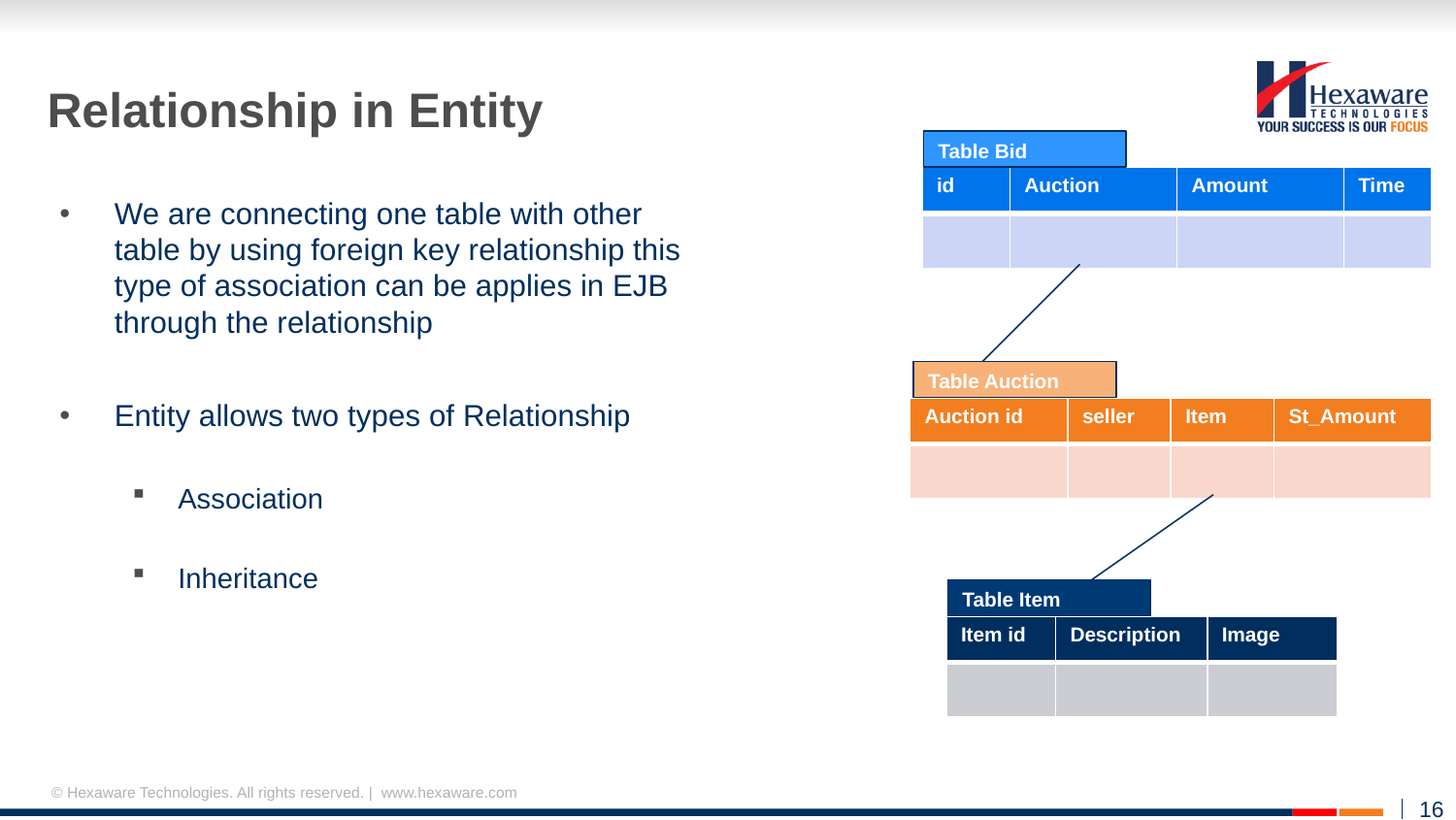

# Relationship in Entity
Table Bid
| id | Auction | Amount | Time |
| --- | --- | --- | --- |
|  |  |  |  |
We are connecting one table with other table by using foreign key relationship this type of association can be applies in EJB through the relationship

Entity allows two types of Relationship

Association

Inheritance

Table Auction
| Auction id | seller | Item | St\_Amount |
| --- | --- | --- | --- |
|  |  |  |  |
Table Item
| Item id | Description | Image |
| --- | --- | --- |
|  |  |  |